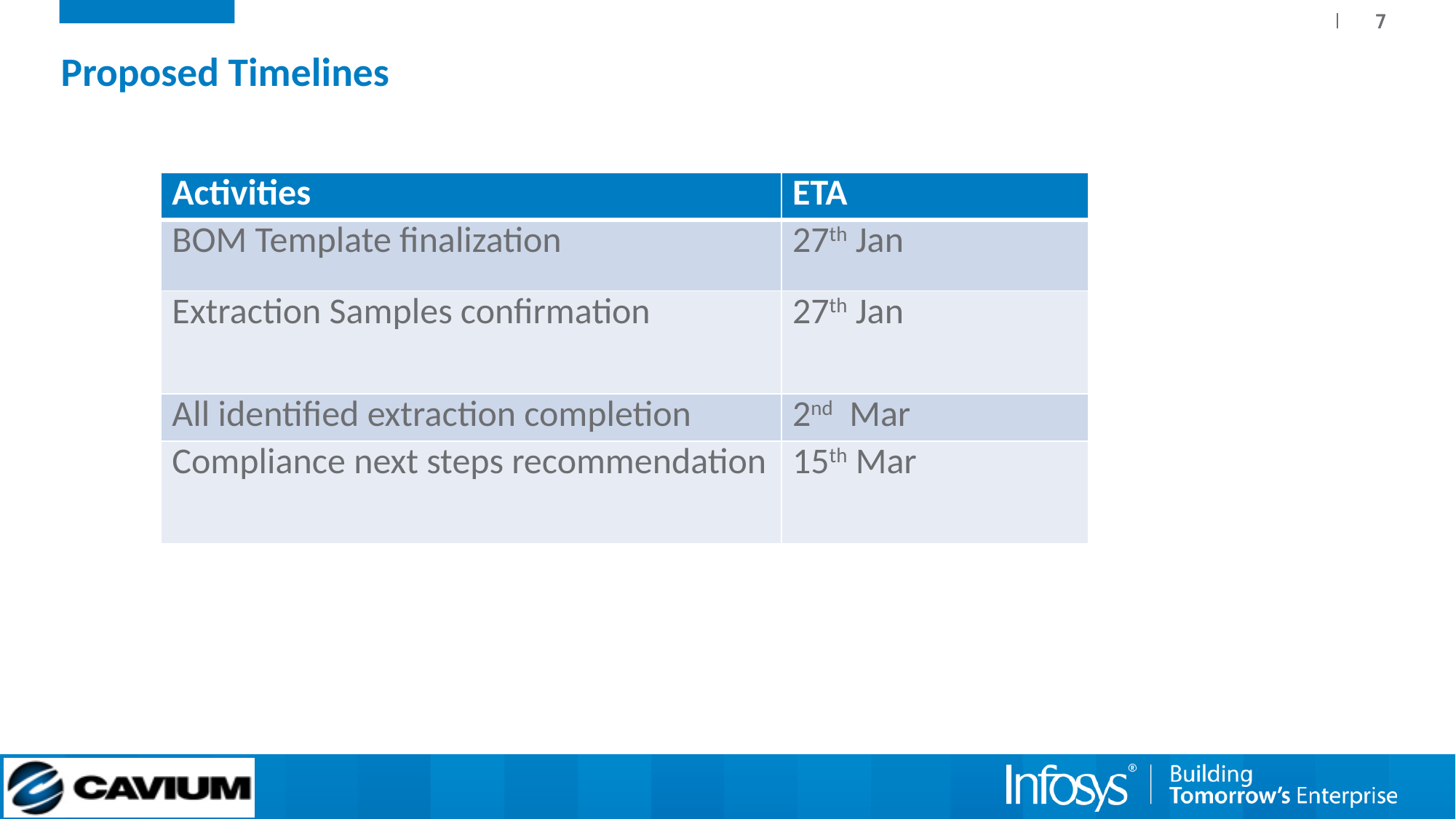

Proposed Timelines
| Activities | ETA |
| --- | --- |
| BOM Template finalization | 27th Jan |
| Extraction Samples confirmation | 27th Jan |
| All identified extraction completion | 2nd Mar |
| Compliance next steps recommendation | 15th Mar |